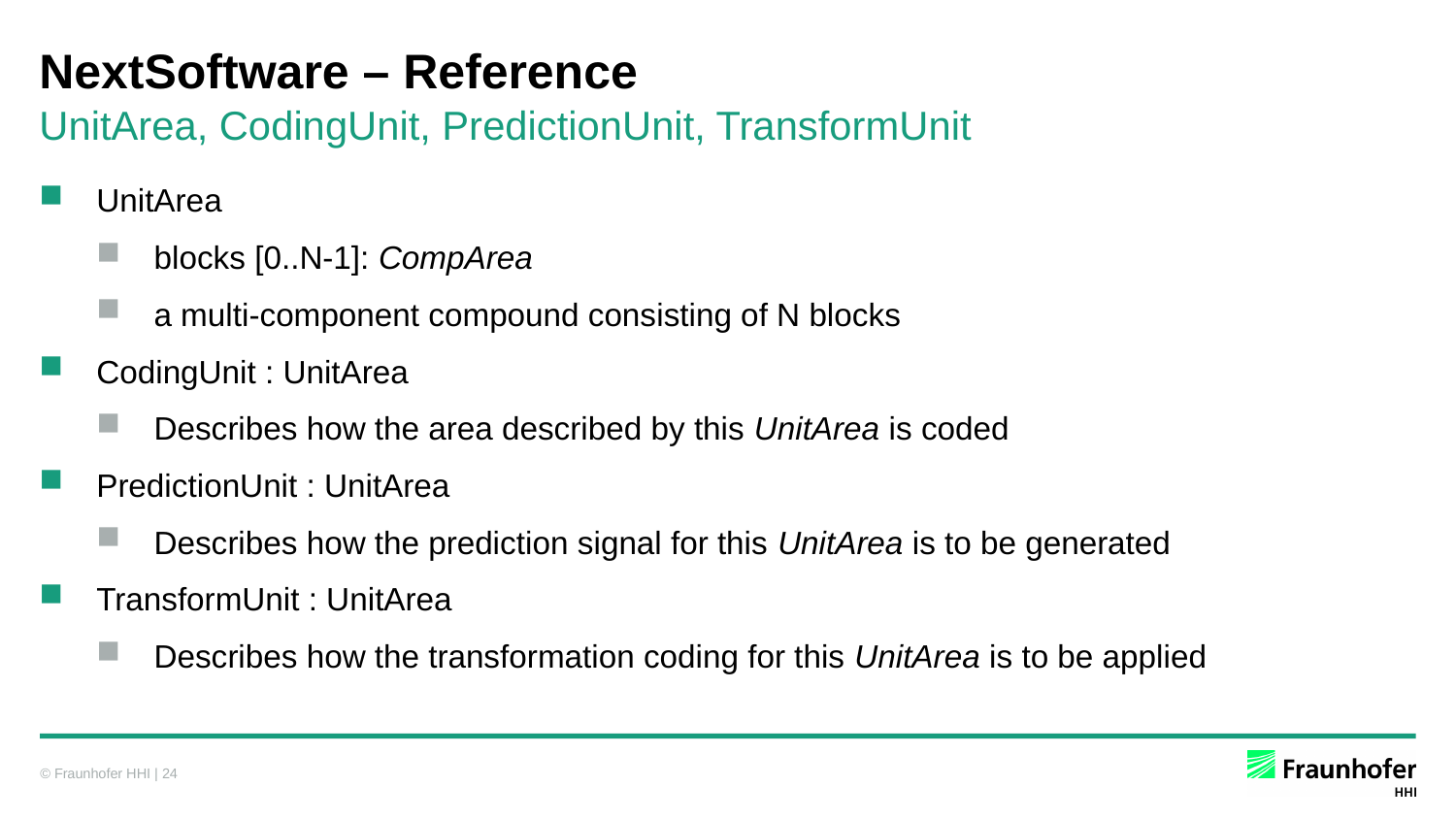

# NextSoftware – Reference
UnitArea, CodingUnit, PredictionUnit, TransformUnit
UnitArea
blocks [0..N-1]: CompArea
a multi-component compound consisting of N blocks
CodingUnit : UnitArea
Describes how the area described by this UnitArea is coded
PredictionUnit : UnitArea
Describes how the prediction signal for this UnitArea is to be generated
TransformUnit : UnitArea
Describes how the transformation coding for this UnitArea is to be applied